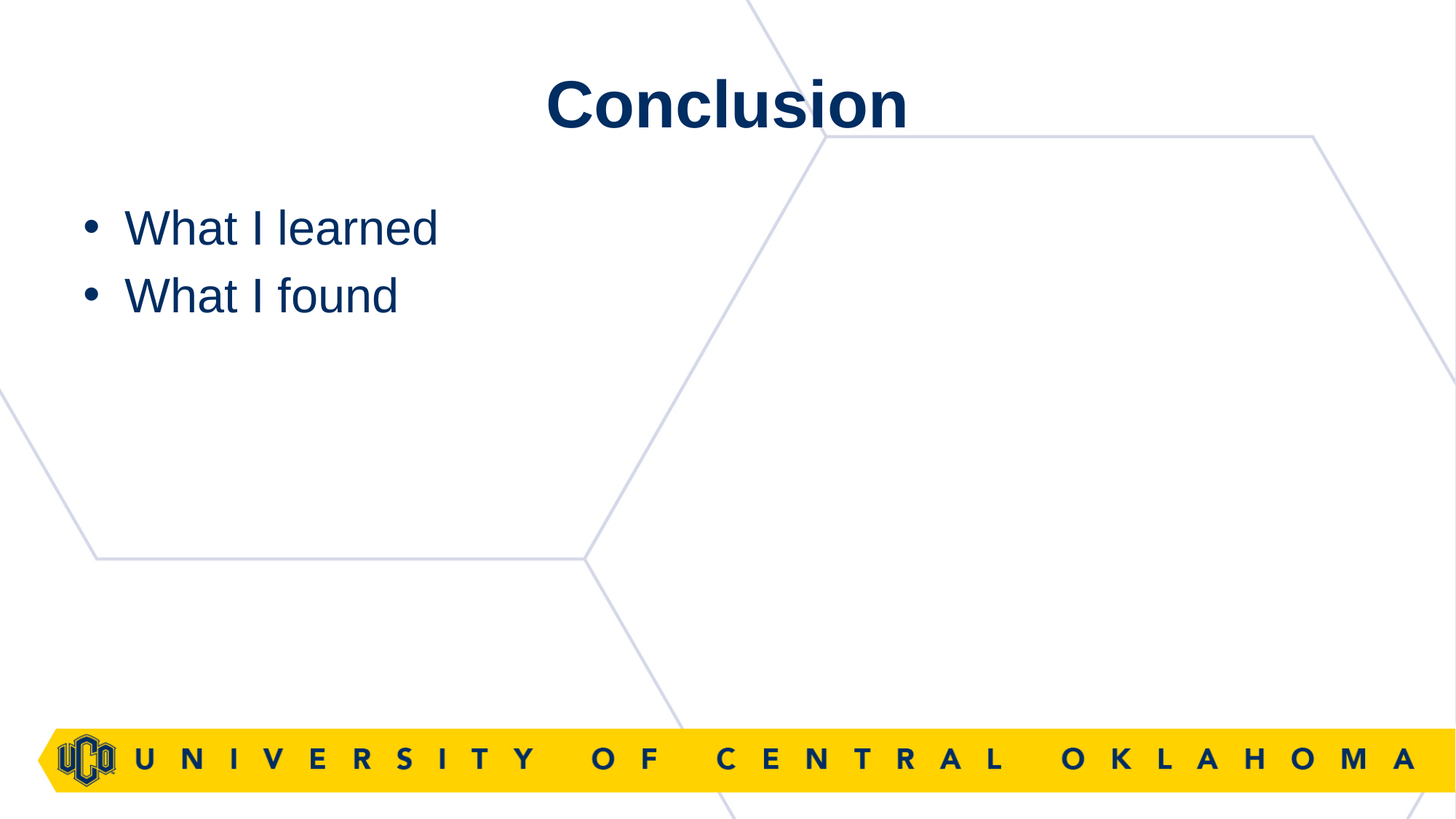

# Conclusion
What I learned
What I found